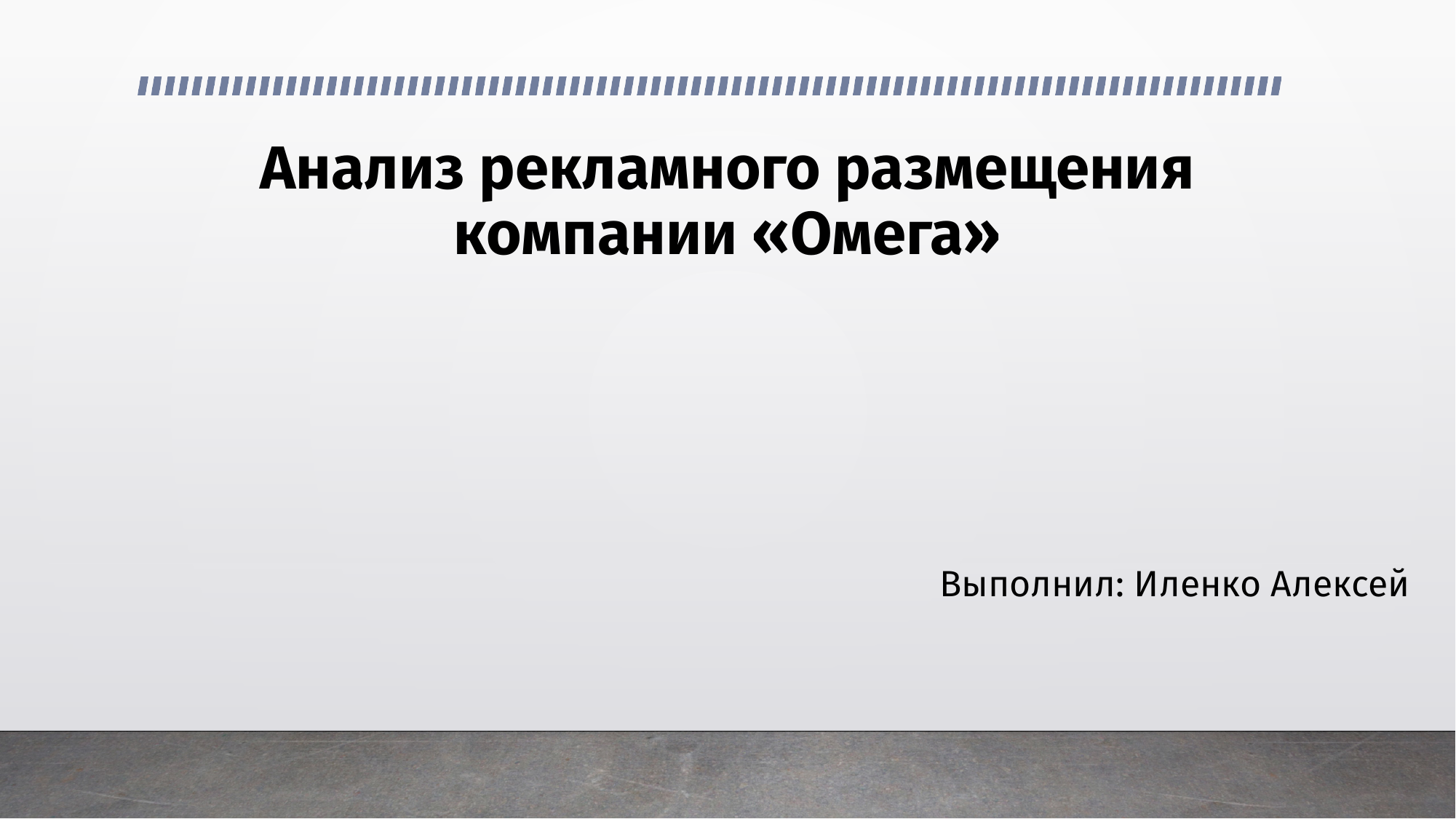

# Анализ рекламного размещения компании «Омега»
Выполнил: Иленко Алексей